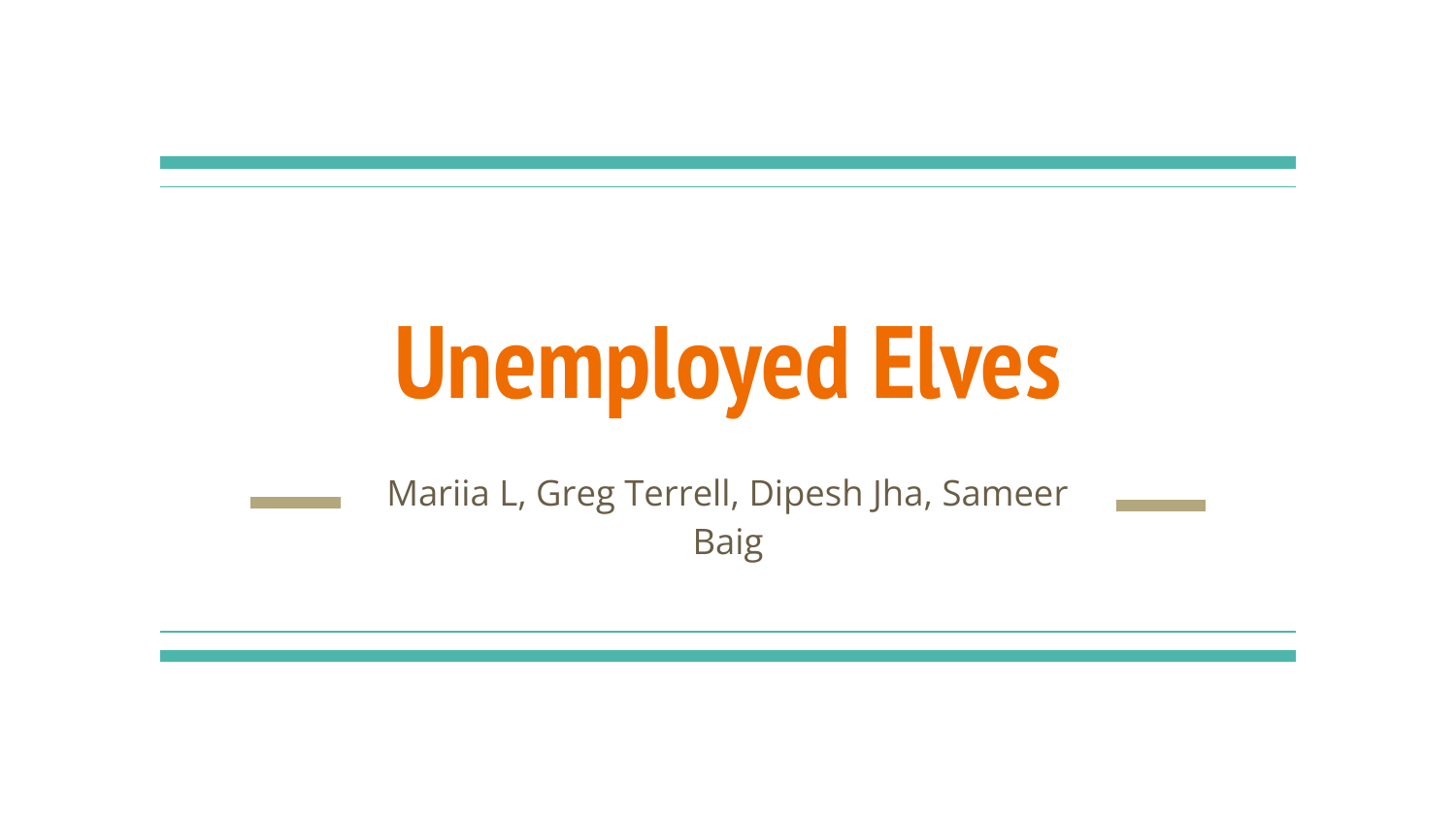

# Unemployed Elves
Mariia L, Greg Terrell, Dipesh Jha, Sameer Baig